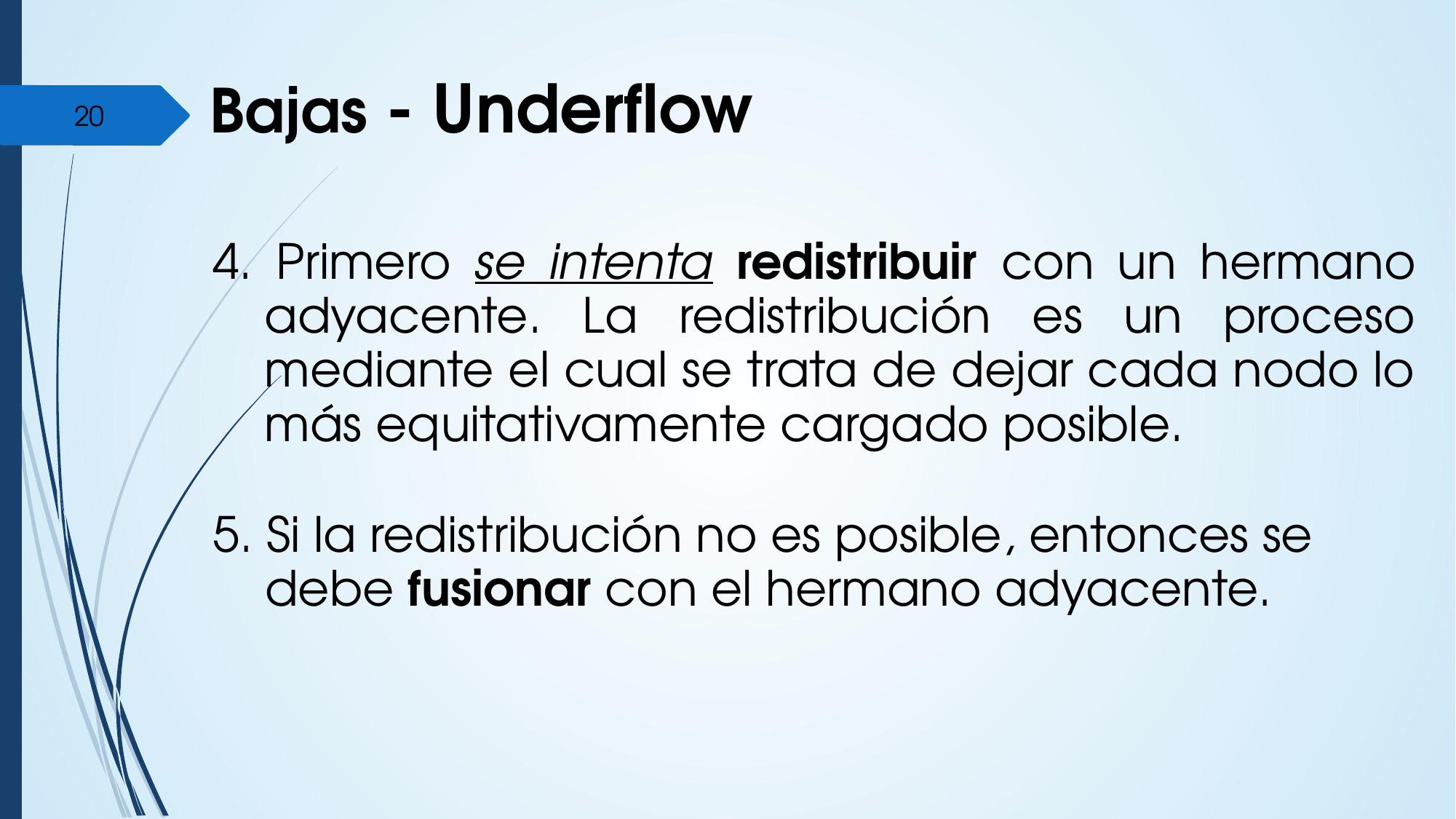

Bajas - Underflow
20
4. Primero se intenta redistribuir con un hermano adyacente. La redistribución es un proceso mediante el cual se trata de dejar cada nodo lo más equitativamente cargado posible.

5. Si la redistribución no es posible, entonces se debe fusionar con el hermano adyacente.